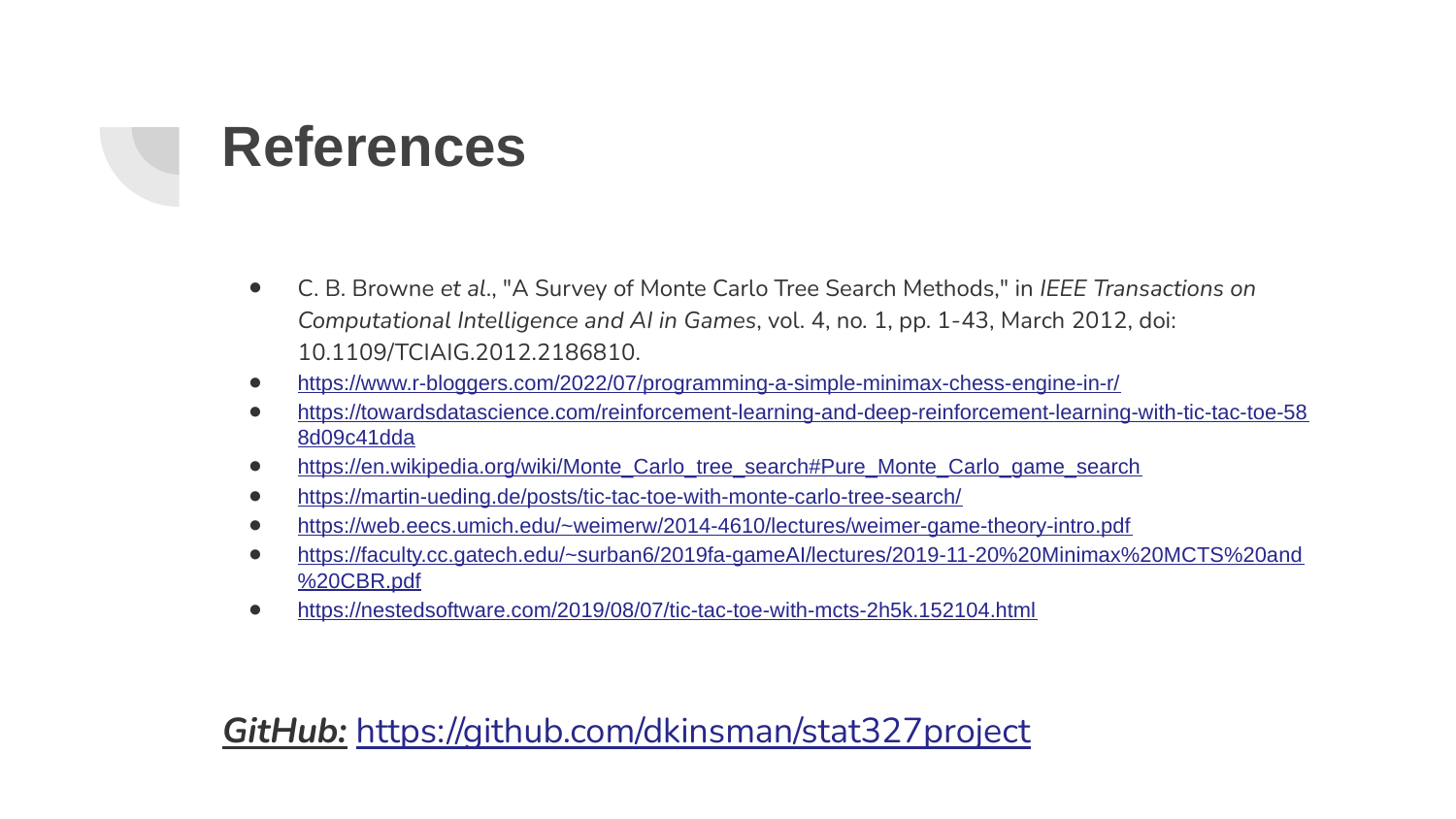

# References
C. B. Browne et al., "A Survey of Monte Carlo Tree Search Methods," in IEEE Transactions on Computational Intelligence and AI in Games, vol. 4, no. 1, pp. 1-43, March 2012, doi: 10.1109/TCIAIG.2012.2186810.
https://www.r-bloggers.com/2022/07/programming-a-simple-minimax-chess-engine-in-r/
https://towardsdatascience.com/reinforcement-learning-and-deep-reinforcement-learning-with-tic-tac-toe-588d09c41dda
https://en.wikipedia.org/wiki/Monte_Carlo_tree_search#Pure_Monte_Carlo_game_search
https://martin-ueding.de/posts/tic-tac-toe-with-monte-carlo-tree-search/
https://web.eecs.umich.edu/~weimerw/2014-4610/lectures/weimer-game-theory-intro.pdf
https://faculty.cc.gatech.edu/~surban6/2019fa-gameAI/lectures/2019-11-20%20Minimax%20MCTS%20and%20CBR.pdf
https://nestedsoftware.com/2019/08/07/tic-tac-toe-with-mcts-2h5k.152104.html

GitHub: https://github.com/dkinsman/stat327project